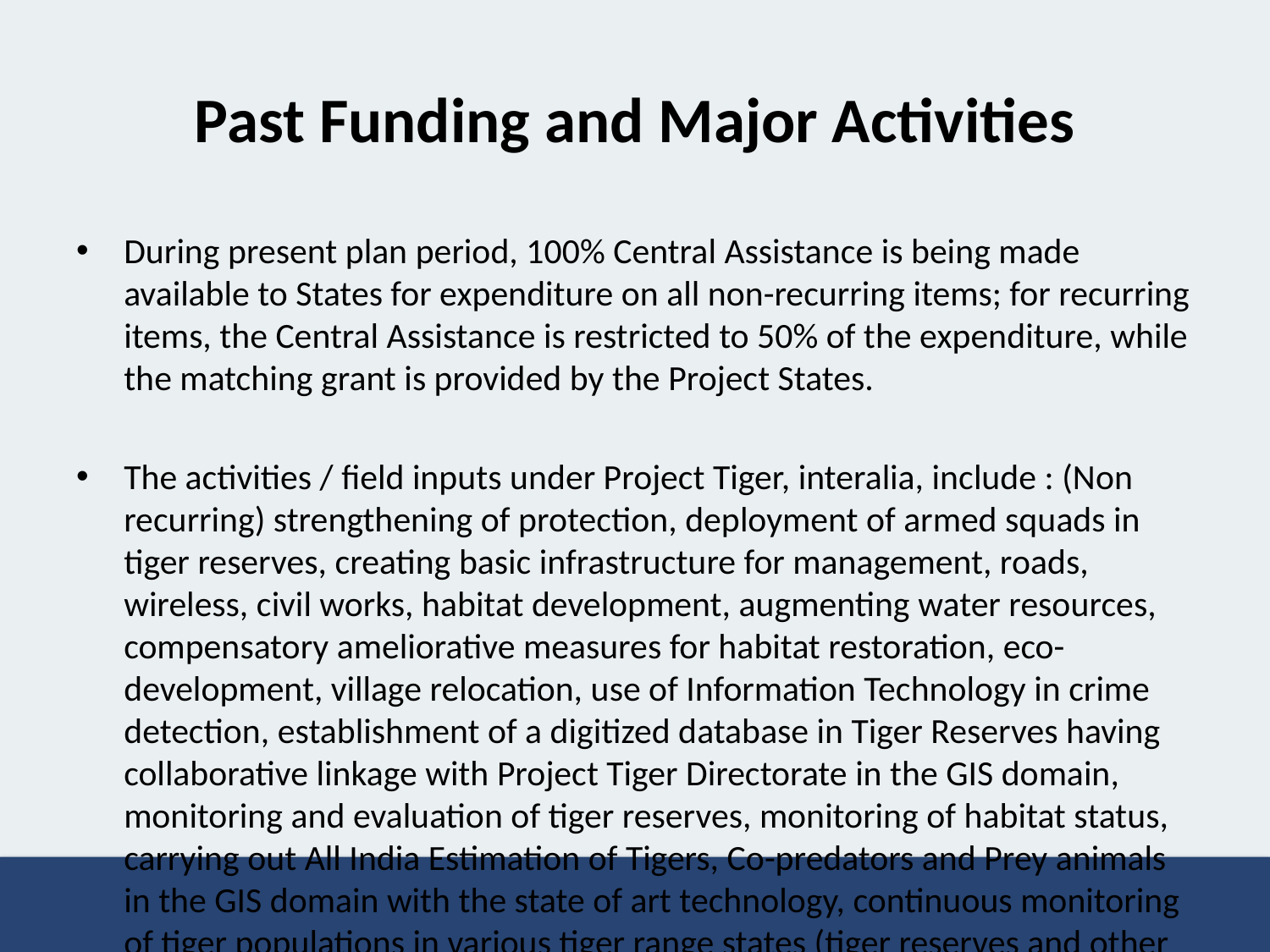

# Past Funding and Major Activities
During present plan period, 100% Central Assistance is being made available to States for expenditure on all non-recurring items; for recurring items, the Central Assistance is restricted to 50% of the expenditure, while the matching grant is provided by the Project States.

The activities / field inputs under Project Tiger, interalia, include : (Non recurring) strengthening of protection, deployment of armed squads in tiger reserves, creating basic infrastructure for management, roads, wireless, civil works, habitat development, augmenting water resources, compensatory ameliorative measures for habitat restoration, eco-development, village relocation, use of Information Technology in crime detection, establishment of a digitized database in Tiger Reserves having collaborative linkage with Project Tiger Directorate in the GIS domain, monitoring and evaluation of tiger reserves, monitoring of habitat status, carrying out All India Estimation of Tigers, Co-predators and Prey animals in the GIS domain with the state of art technology, continuous monitoring of tiger populations in various tiger range states (tiger reserves and other forest areas outside tiger reserves), fostering wildlife viewing for tourists in Tiger Reserves, providing compensation to villagers for human deaths/livestock depredation by carnivores in tiger reserves, staff welfare measures, providing 'Project Allowance' to all categories of staff working in Tiger Reserves, establishment of veterinary facility, and fostering research / research projects relating to tiger conservation, replacement and purchase of new vehicles for existing and new Tiger Reserves to ensure staff mobility.